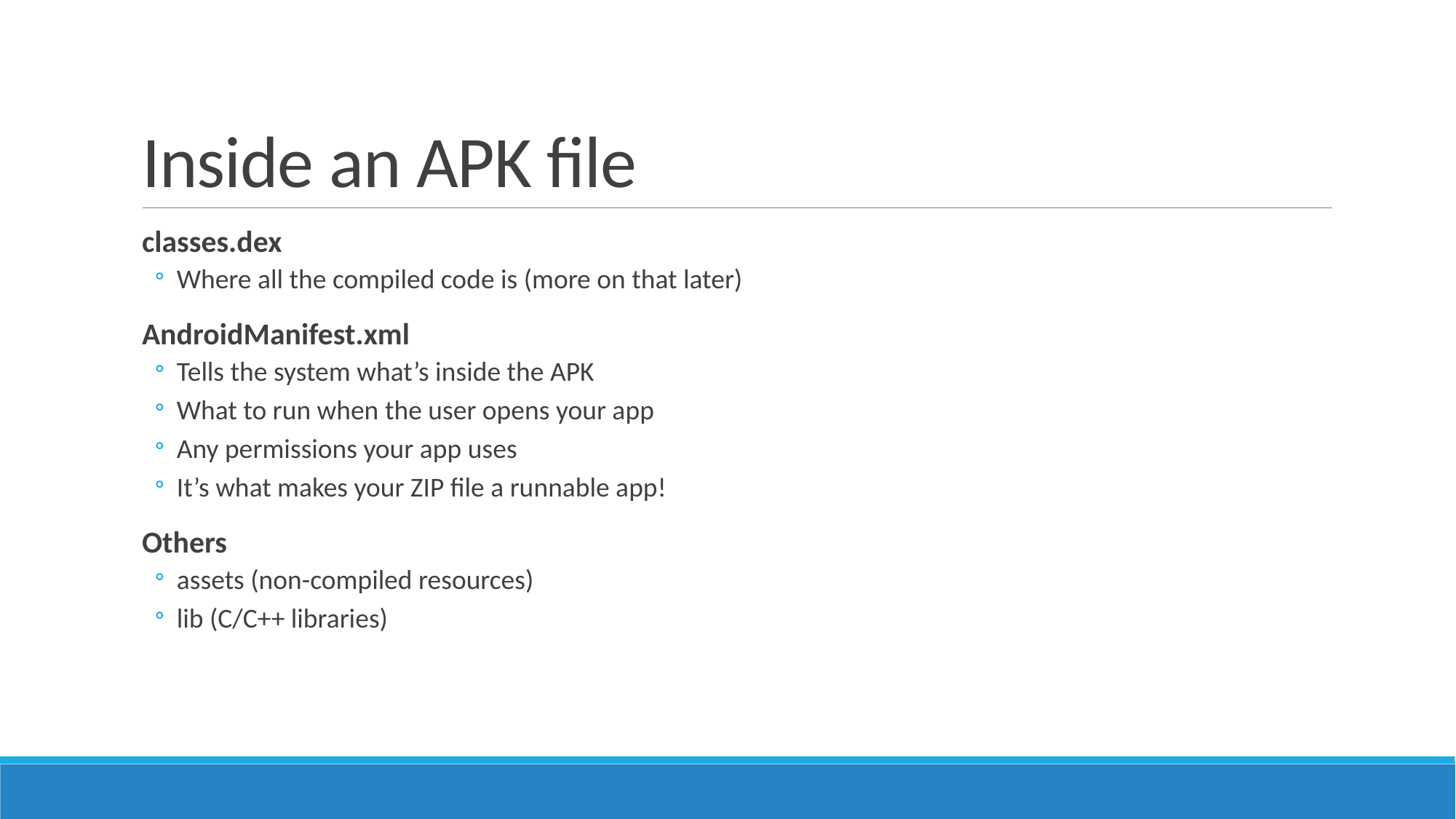

# Inside an APK file
classes.dex
Where all the compiled code is (more on that later)
AndroidManifest.xml
Tells the system what’s inside the APK
What to run when the user opens your app
Any permissions your app uses
It’s what makes your ZIP file a runnable app!
Others
assets (non-compiled resources)
lib (C/C++ libraries)